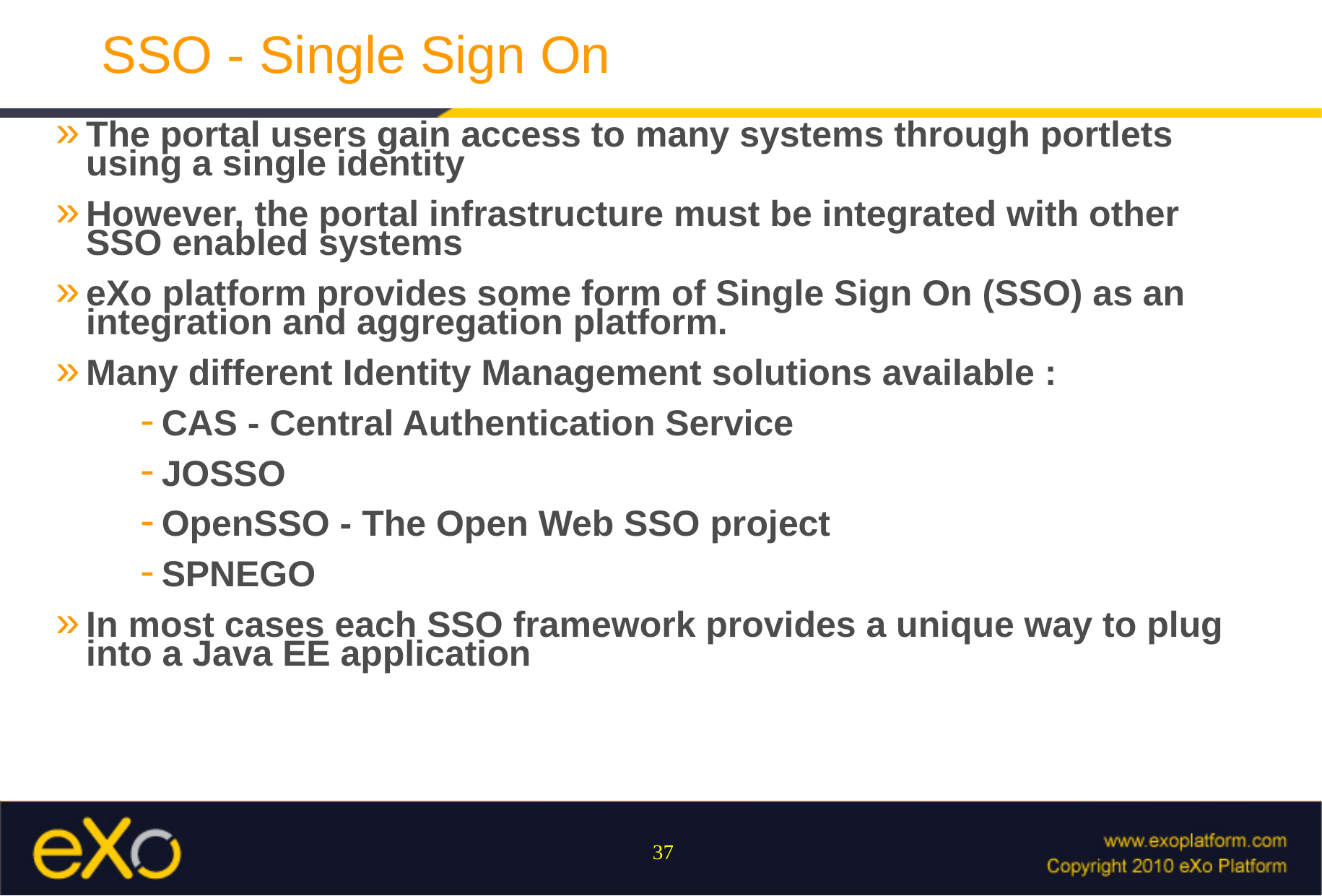

# SSO - Single Sign On
The portal users gain access to many systems through portlets using a single identity
However, the portal infrastructure must be integrated with other SSO enabled systems
eXo platform provides some form of Single Sign On (SSO) as an integration and aggregation platform.
Many different Identity Management solutions available :
CAS - Central Authentication Service
JOSSO
OpenSSO - The Open Web SSO project
SPNEGO
In most cases each SSO framework provides a unique way to plug into a Java EE application